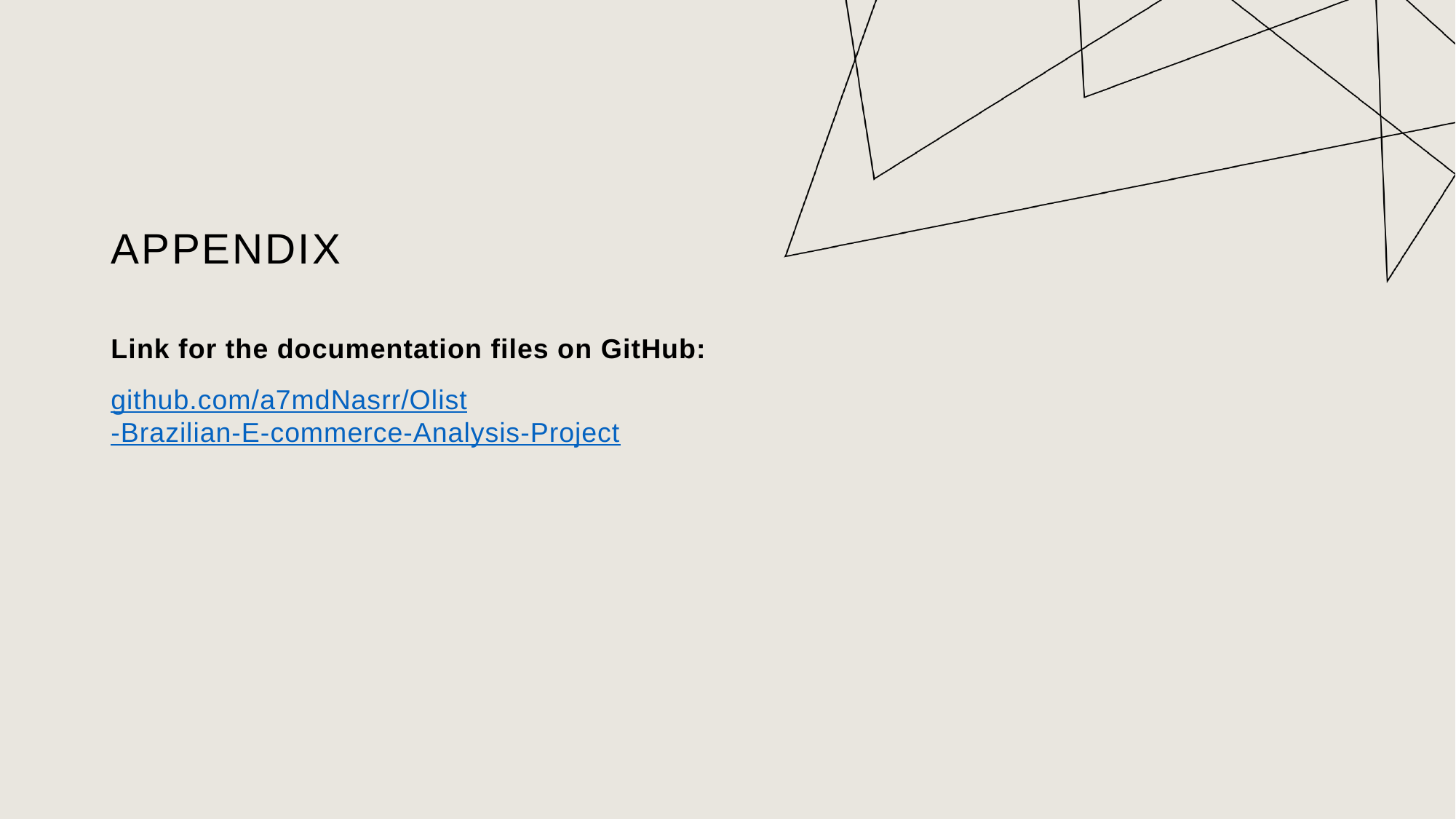

# Appendix
Link for the documentation files on GitHub:
github.com/a7mdNasrr/Olist-Brazilian-E-commerce-Analysis-Project